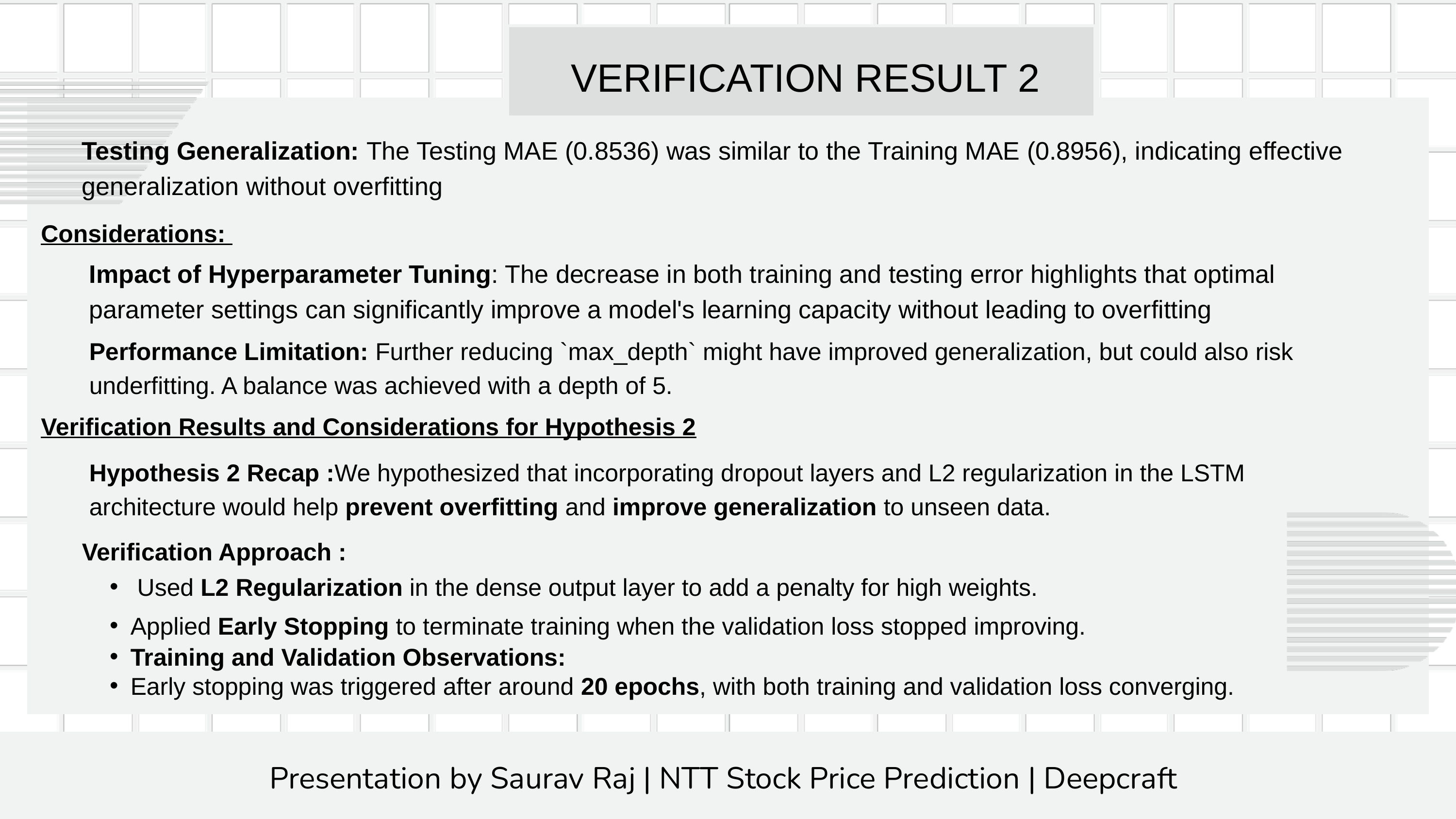

VERIFICATION RESULT 2

Testing Generalization: The Testing MAE (0.8536) was similar to the Training MAE (0.8956), indicating effective generalization without overfitting
Considerations:
Impact of Hyperparameter Tuning: The decrease in both training and testing error highlights that optimal parameter settings can significantly improve a model's learning capacity without leading to overfitting
Performance Limitation: Further reducing `max_depth` might have improved generalization, but could also risk underfitting. A balance was achieved with a depth of 5.

Verification Results and Considerations for Hypothesis 2
Hypothesis 2 Recap :We hypothesized that incorporating dropout layers and L2 regularization in the LSTM architecture would help prevent overfitting and improve generalization to unseen data.

Verification Approach :
 Used L2 Regularization in the dense output layer to add a penalty for high weights.

Applied Early Stopping to terminate training when the validation loss stopped improving.

Training and Validation Observations:
Early stopping was triggered after around 20 epochs, with both training and validation loss converging.

Presentation by Saurav Raj | NTT Stock Price Prediction | Deepcraft